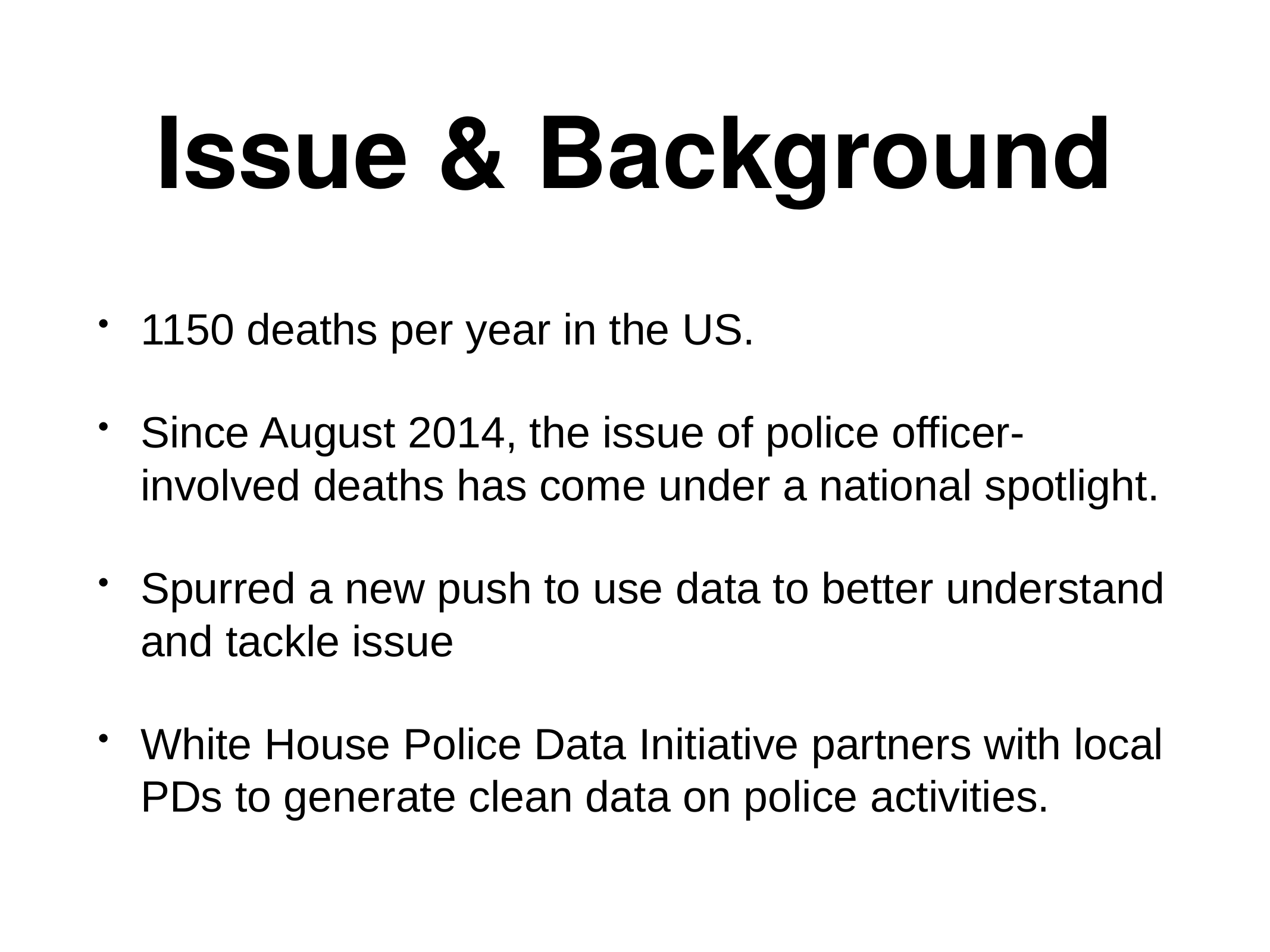

# Issue & Background
1150 deaths per year in the US.
Since August 2014, the issue of police officer-involved deaths has come under a national spotlight.
Spurred a new push to use data to better understand and tackle issue
White House Police Data Initiative partners with local PDs to generate clean data on police activities.